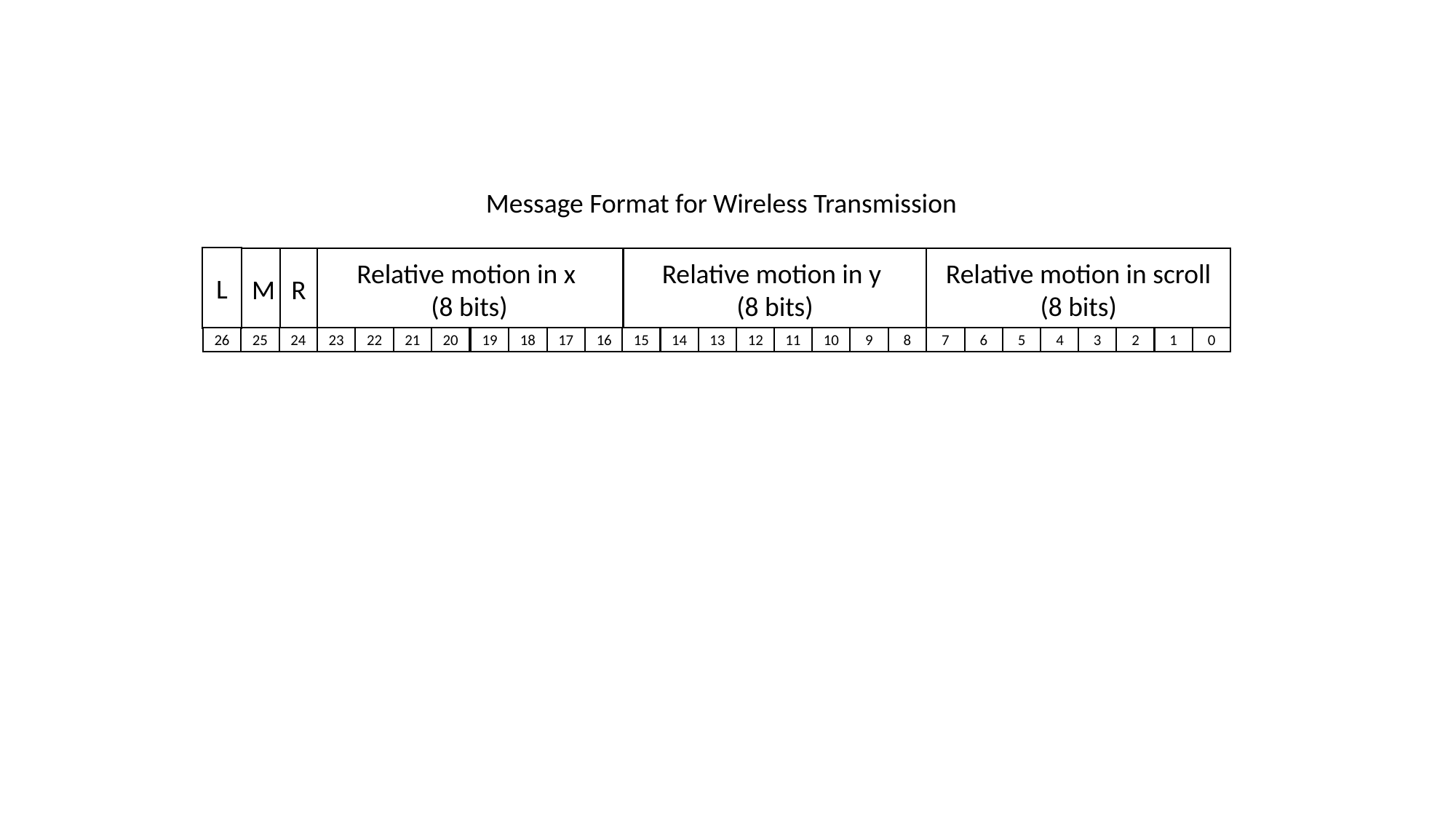

Message Format for Wireless Transmission
L
M
R
Relative motion in x
(8 bits)
Relative motion in y
(8 bits)
Relative motion in scroll (8 bits)
26
25
24
23
22
21
20
19
18
17
16
15
14
13
12
11
10
9
8
7
6
5
4
3
2
1
0